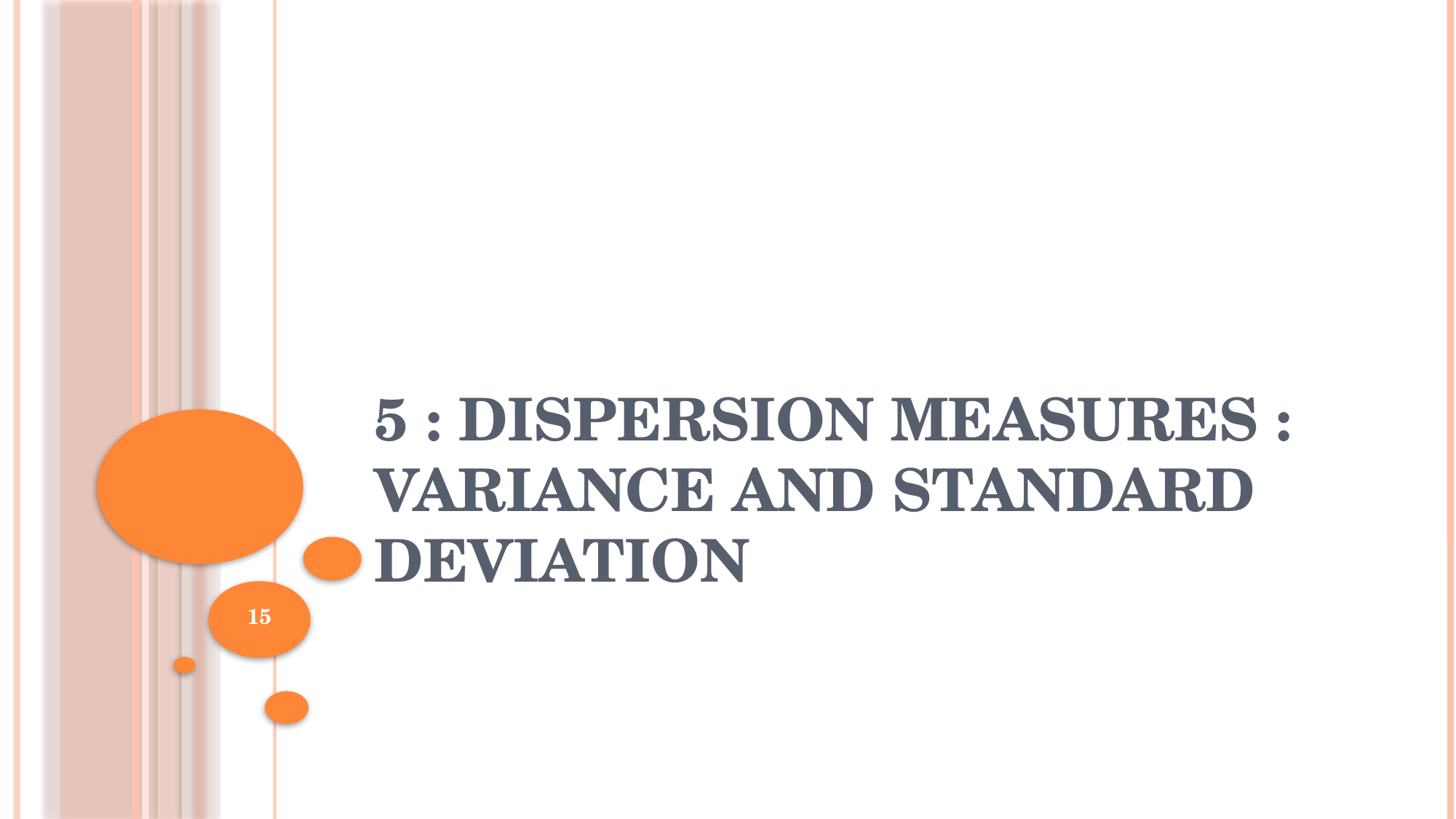

# 5 : Dispersion Measures : Variance and Standard Deviation
15